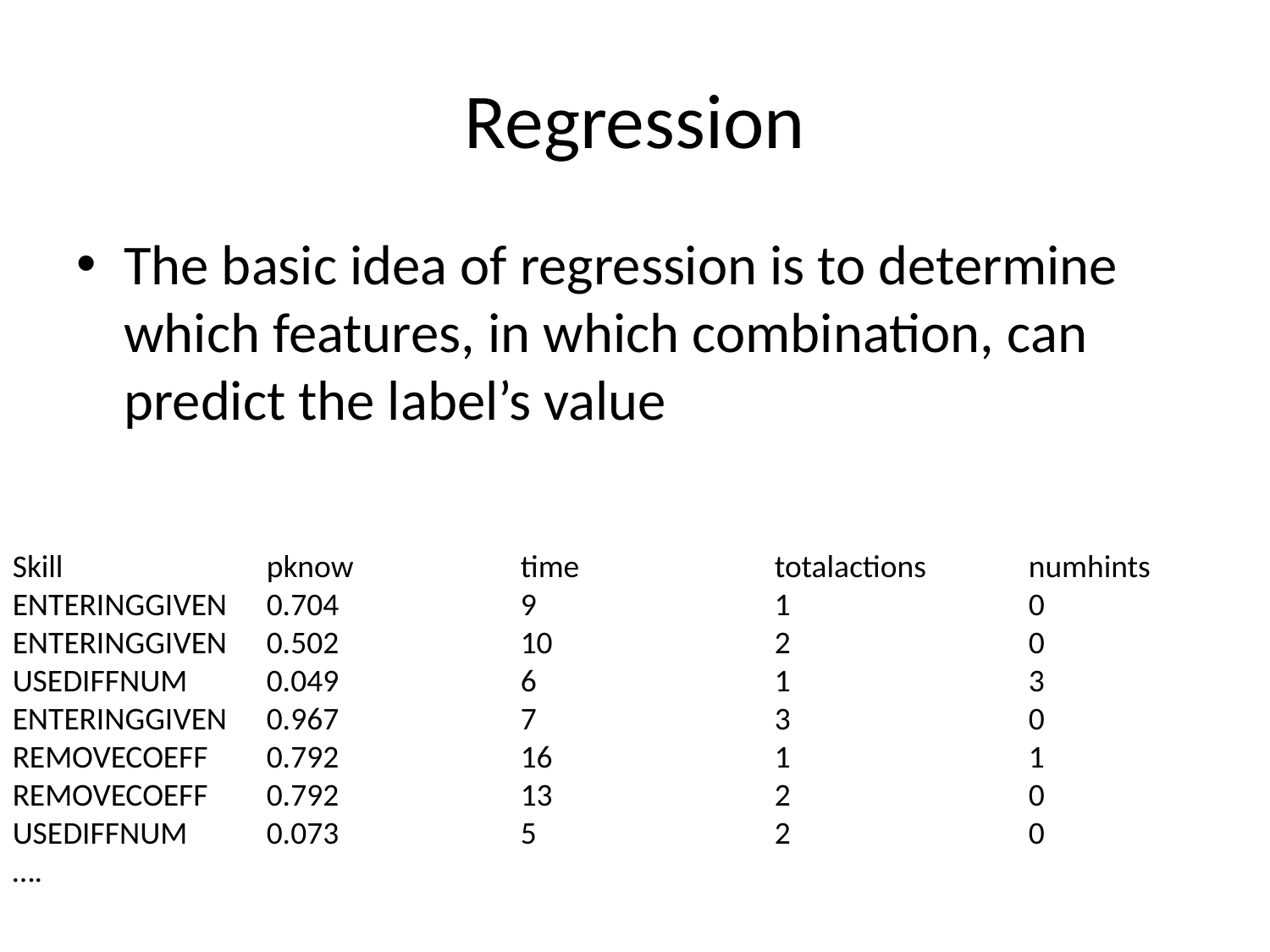

Regression
The basic idea of regression is to determine which features, in which combination, can predict the label’s value

Skill		pknow		time		totalactions	numhints
ENTERINGGIVEN	0.704		9		1		0
ENTERINGGIVEN	0.502		10		2		0
USEDIFFNUM	0.049		6		1		3
ENTERINGGIVEN	0.967		7		3		0
REMOVECOEFF	0.792		16		1		1
REMOVECOEFF	0.792		13		2		0
USEDIFFNUM	0.073		5		2		0
….